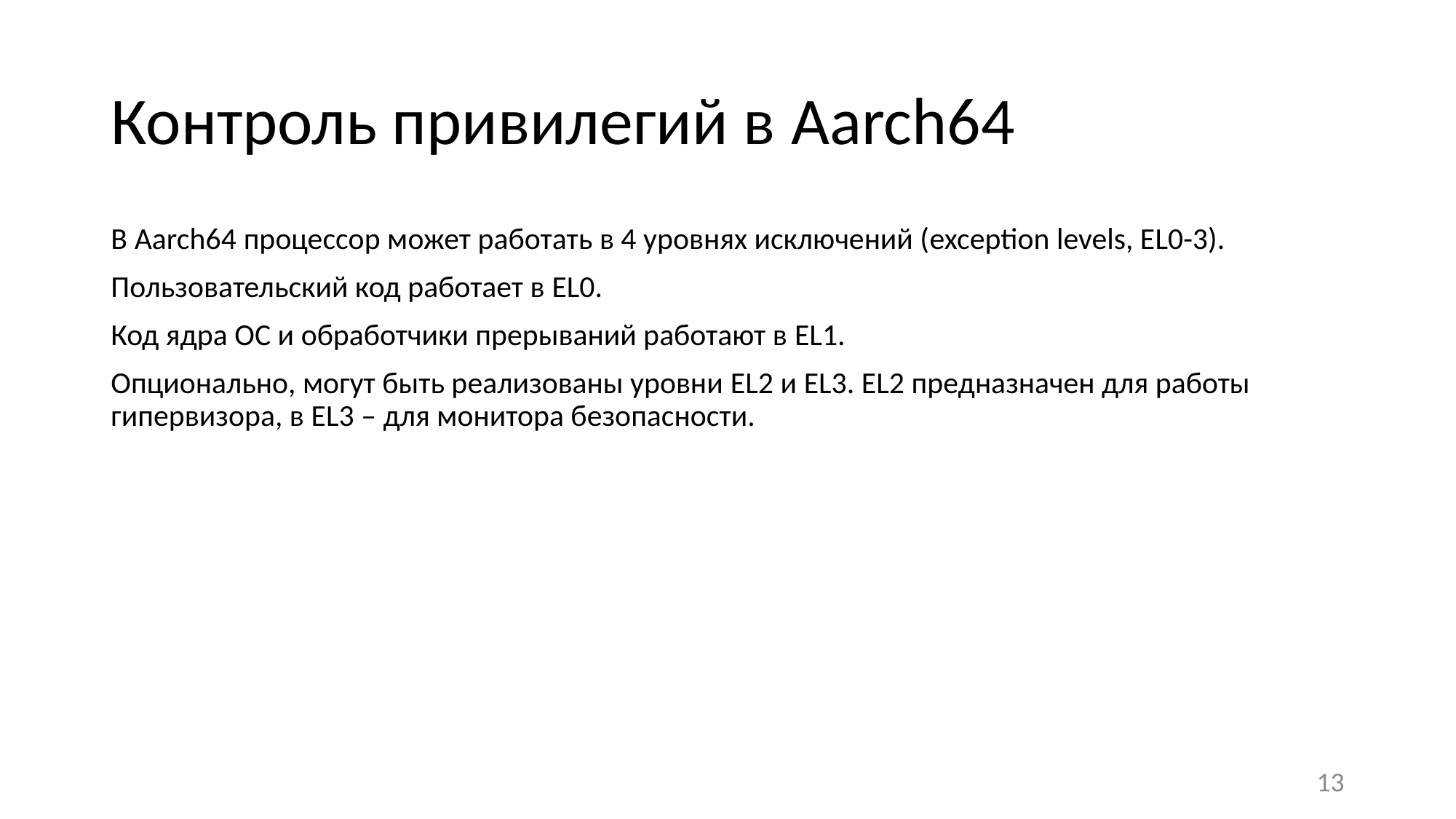

# Контроль привилегий в Aarch64
В Aarch64 процессор может работать в 4 уровнях исключений (exception levels, EL0-3).
Пользовательский код работает в EL0.
Код ядра ОС и обработчики прерываний работают в EL1.
Опционально, могут быть реализованы уровни EL2 и EL3. EL2 предназначен для работы гипервизора, в EL3 – для монитора безопасности.
13